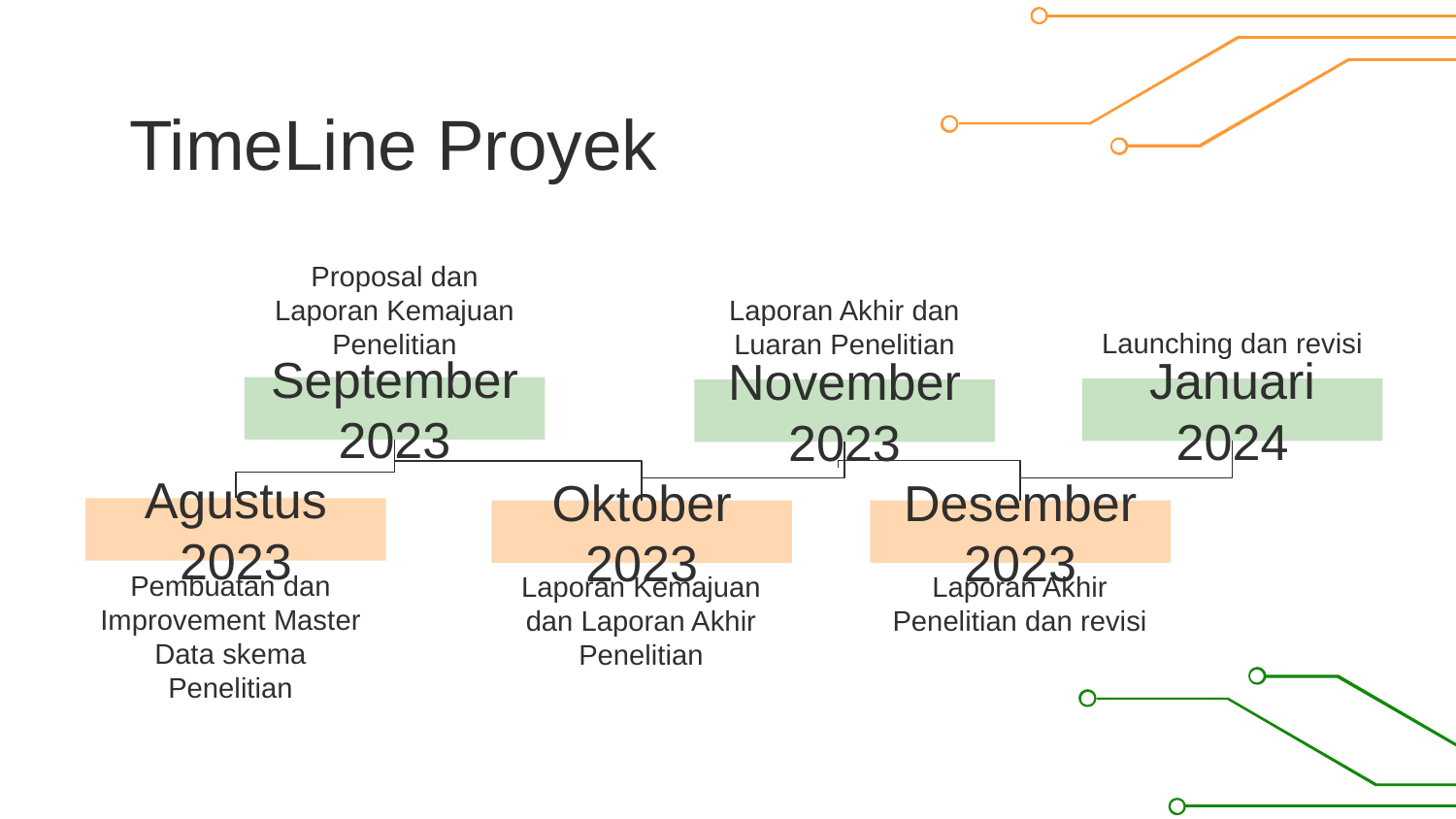

# TimeLine Proyek
Proposal dan Laporan Kemajuan Penelitian
Launching dan revisi
Laporan Akhir dan Luaran Penelitian
September 2023
Januari 2024
November 2023
Agustus 2023
Oktober 2023
Desember 2023
Pembuatan dan Improvement Master Data skema Penelitian
Laporan Kemajuan dan Laporan Akhir Penelitian
Laporan Akhir Penelitian dan revisi